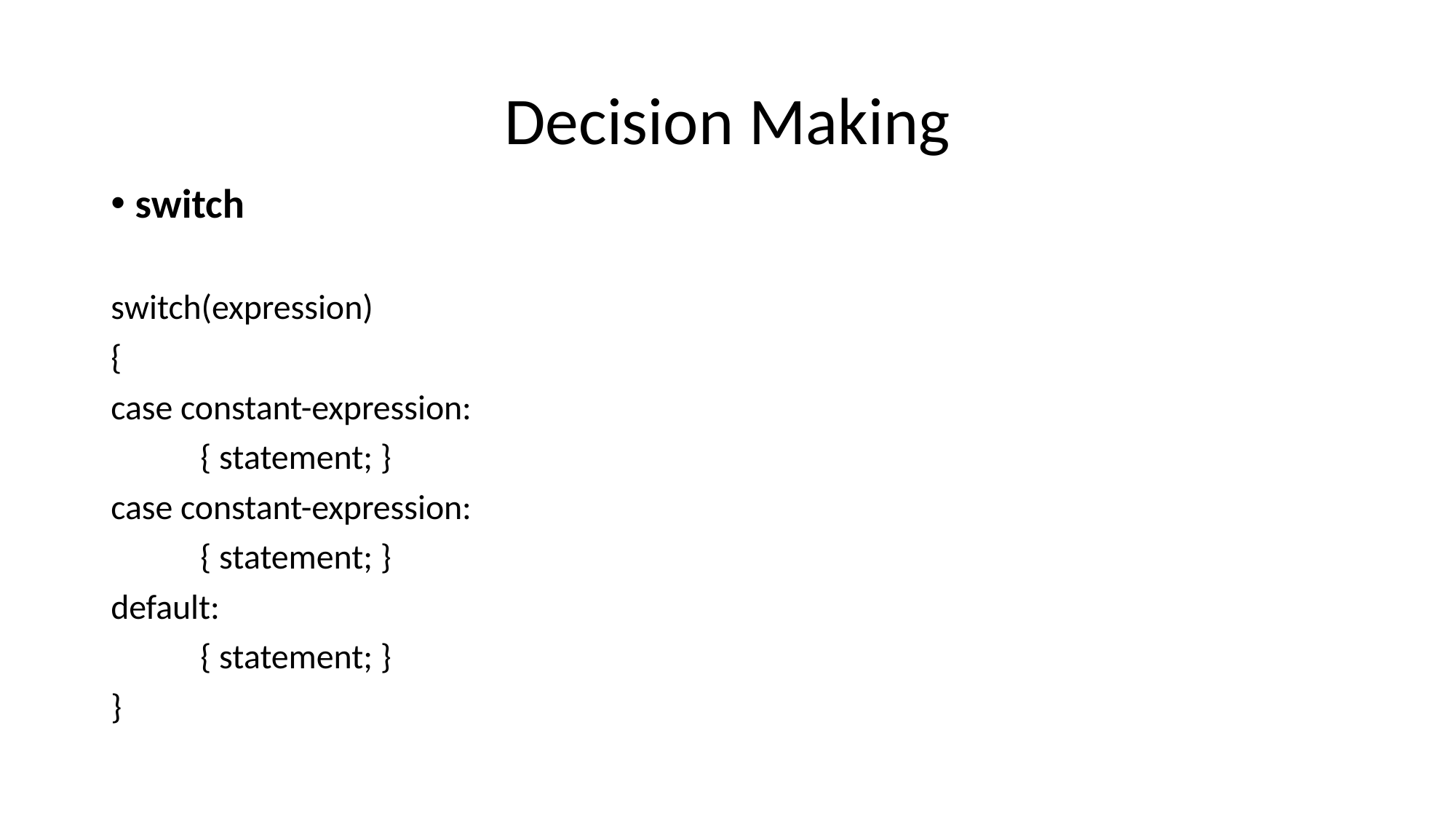

# Decision Making
switch

switch(expression)
{
case constant-expression:
	{ statement; }
case constant-expression:
	{ statement; }
default:
	{ statement; }
}